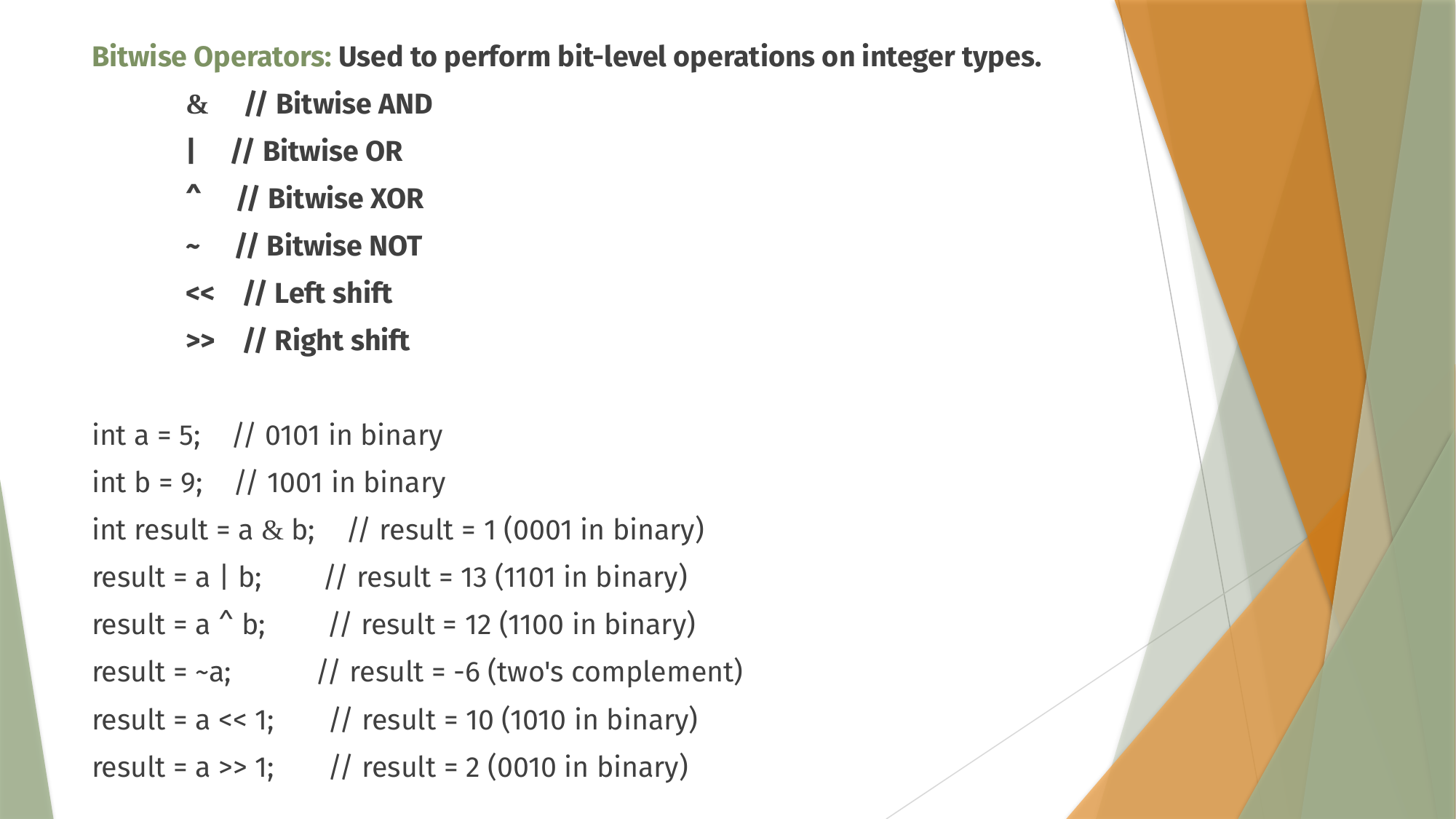

Bitwise Operators: Used to perform bit-level operations on integer types.
	&     // Bitwise AND
	|     // Bitwise OR
	^     // Bitwise XOR
	~     // Bitwise NOT
	<<    // Left shift
	>>    // Right shift

int a = 5;    // 0101 in binary
int b = 9;    // 1001 in binary
int result = a & b;    // result = 1 (0001 in binary)
result = a | b;        // result = 13 (1101 in binary)
result = a ^ b;        // result = 12 (1100 in binary)
result = ~a;           // result = -6 (two's complement)
result = a << 1;       // result = 10 (1010 in binary)
result = a >> 1;       // result = 2 (0010 in binary)